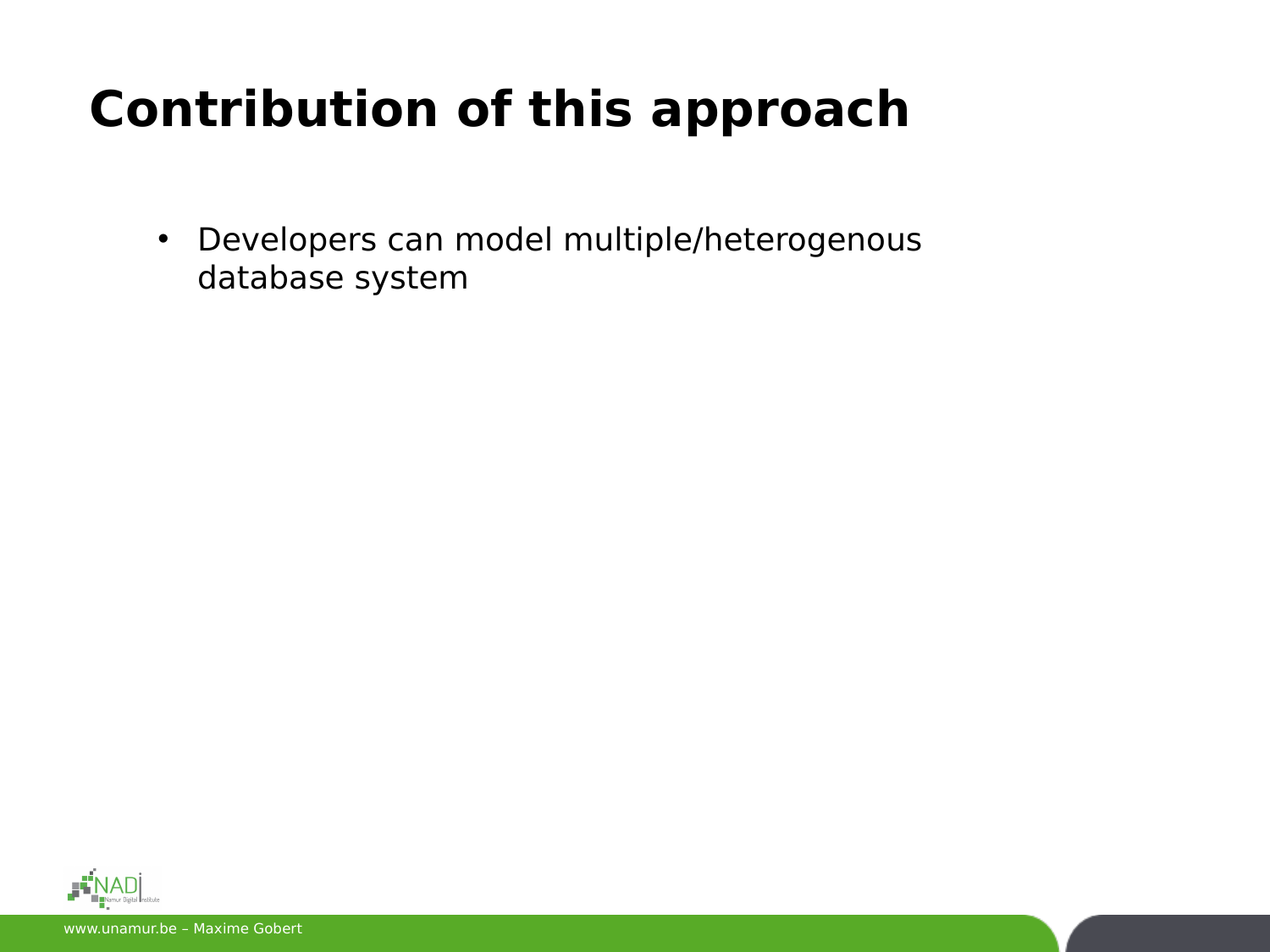

Contribution of this approach
Developers can model multiple/heterogenous database system